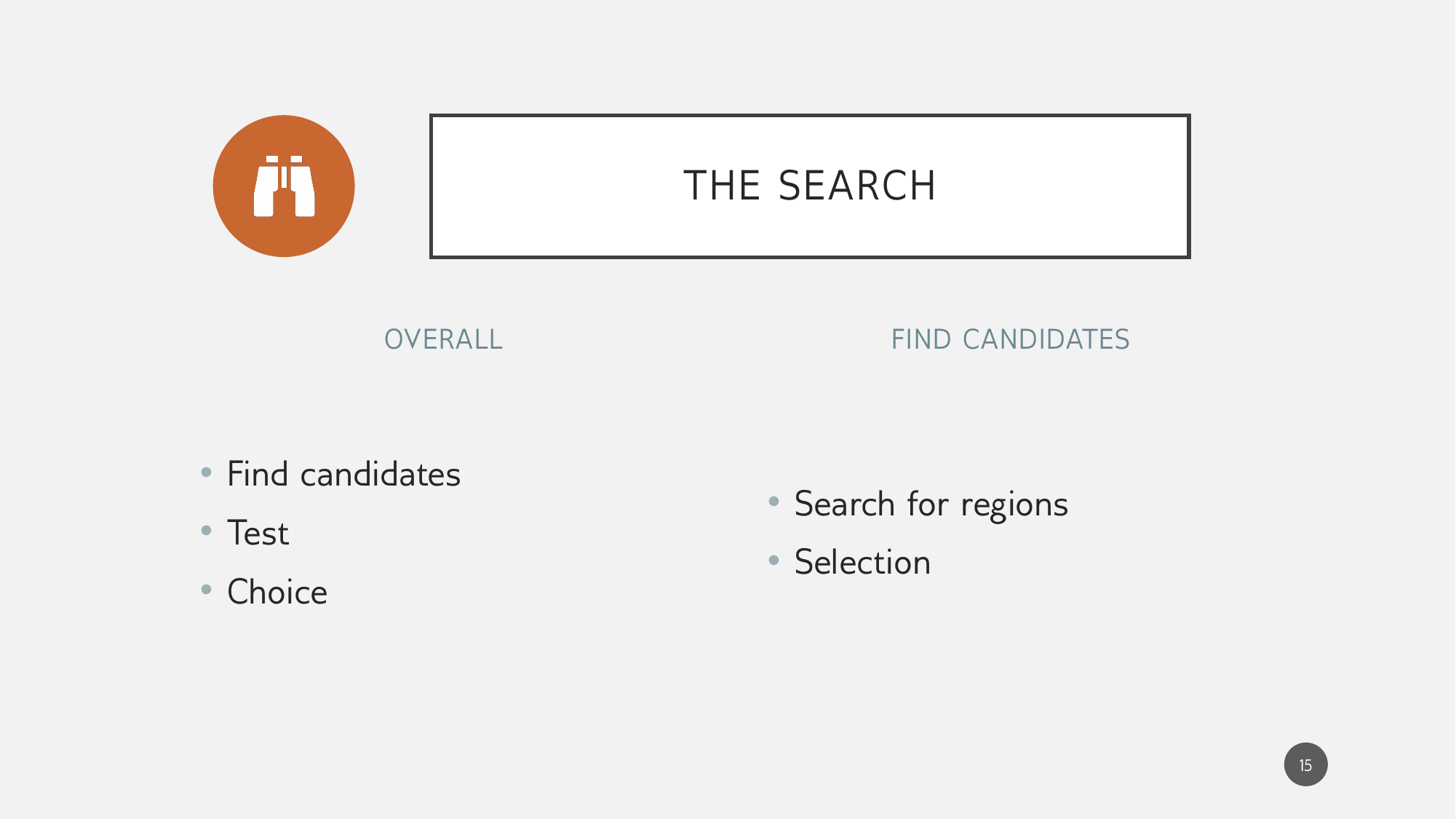

# The Search

overall
Find Candidates
Find candidates
Test
Choice
Search for regions
Selection
15